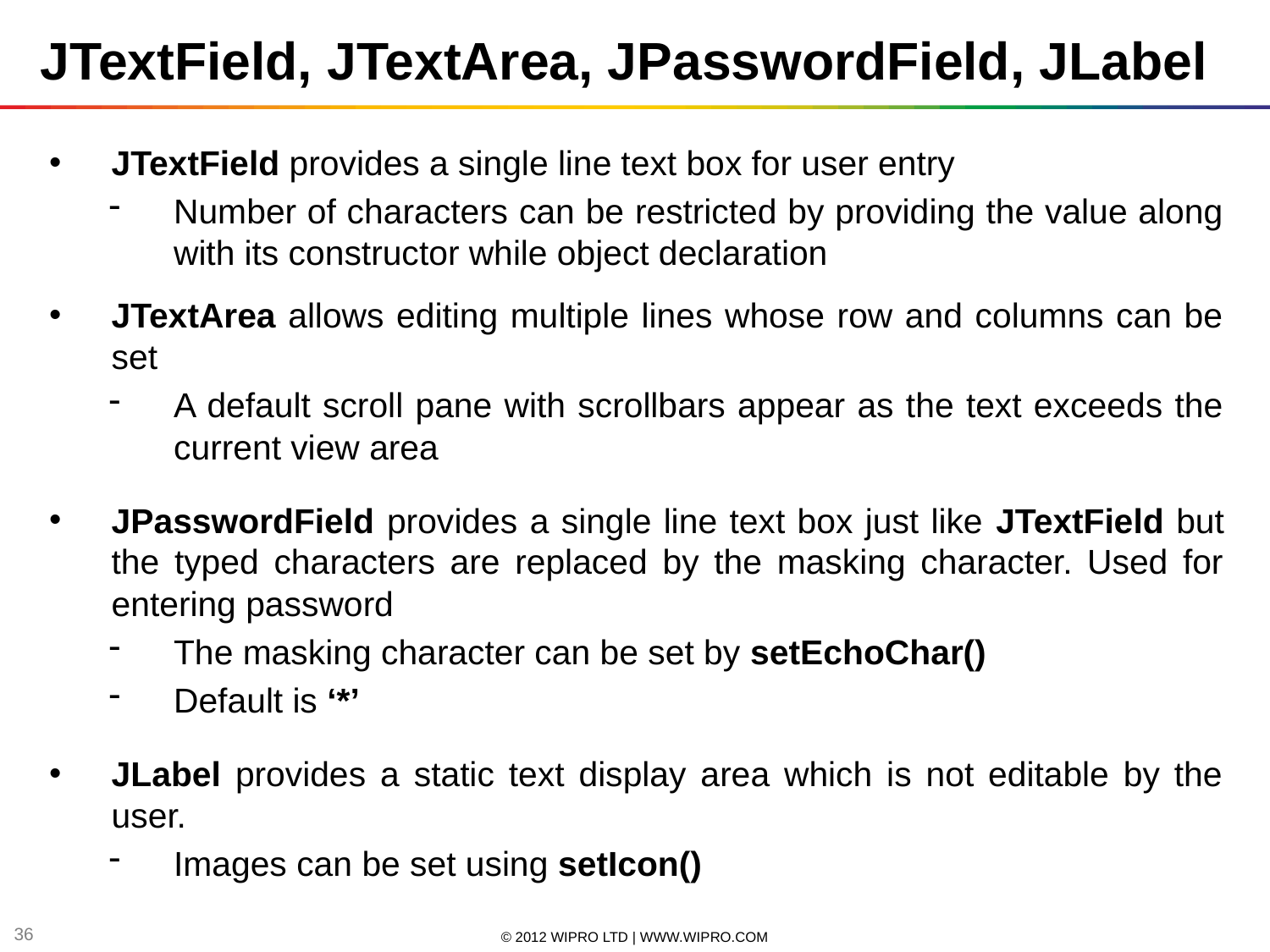

JTextField, JTextArea, JPasswordField, JLabel
JTextField provides a single line text box for user entry
Number of characters can be restricted by providing the value along with its constructor while object declaration

JTextArea allows editing multiple lines whose row and columns can be set
A default scroll pane with scrollbars appear as the text exceeds the current view area

JPasswordField provides a single line text box just like JTextField but the typed characters are replaced by the masking character. Used for entering password
The masking character can be set by setEchoChar()
Default is ‘*’

JLabel provides a static text display area which is not editable by the user.
Images can be set using setIcon()